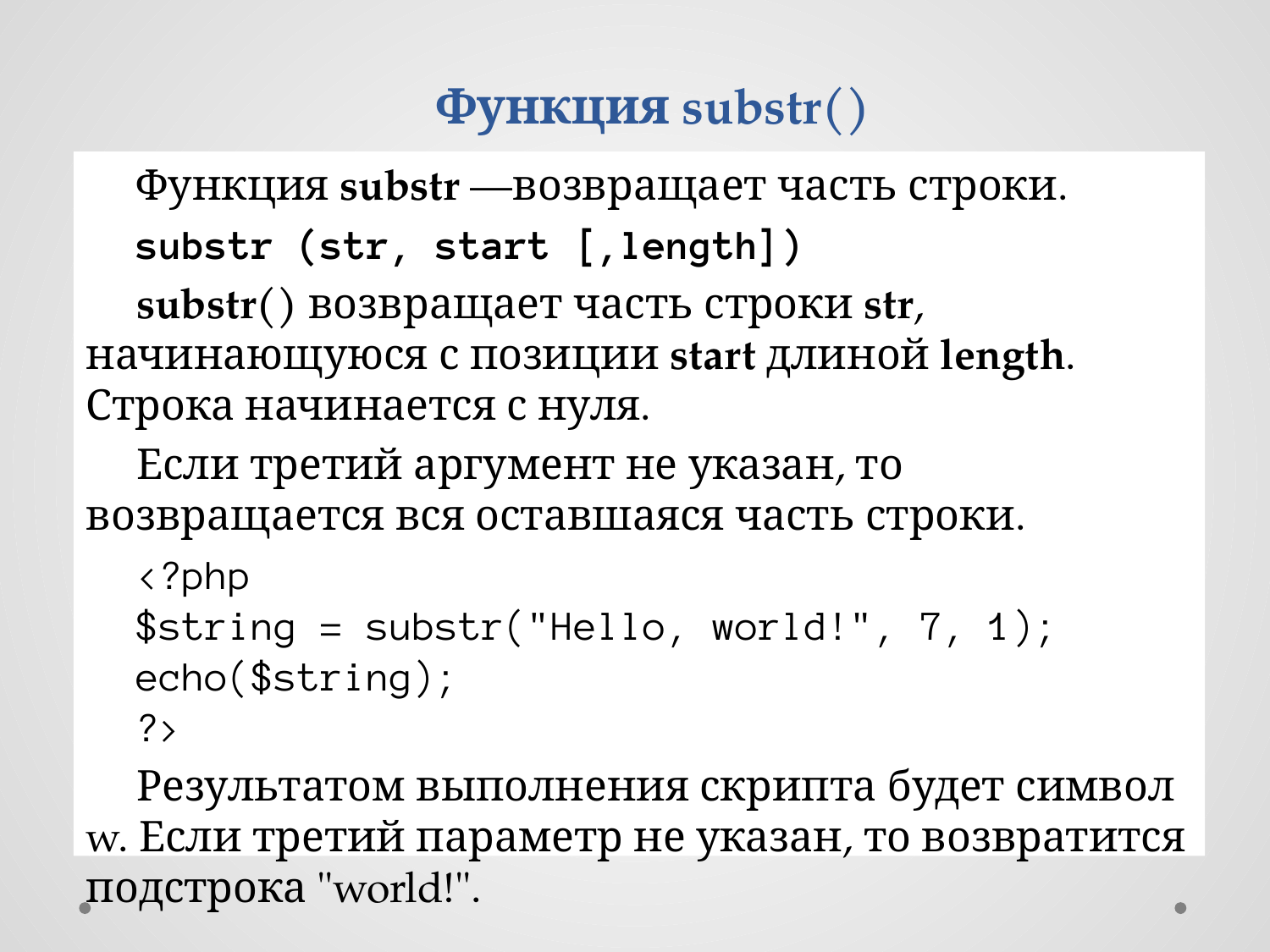

Функция substr()
Функция substr —возвращает часть строки.
substr (str, start [,length])
substr() возвращает часть строки str, начинающуюся с позиции start длиной length. Строка начинается с нуля.
Если третий аргумент не указан, то возвращается вся оставшаяся часть строки.
<?php 
$string = substr("Hello, world!", 7, 1); 
echo($string); 
?>
Результатом выполнения скрипта будет символ w. Если третий параметр не указан, то возвратится подстрока "world!".